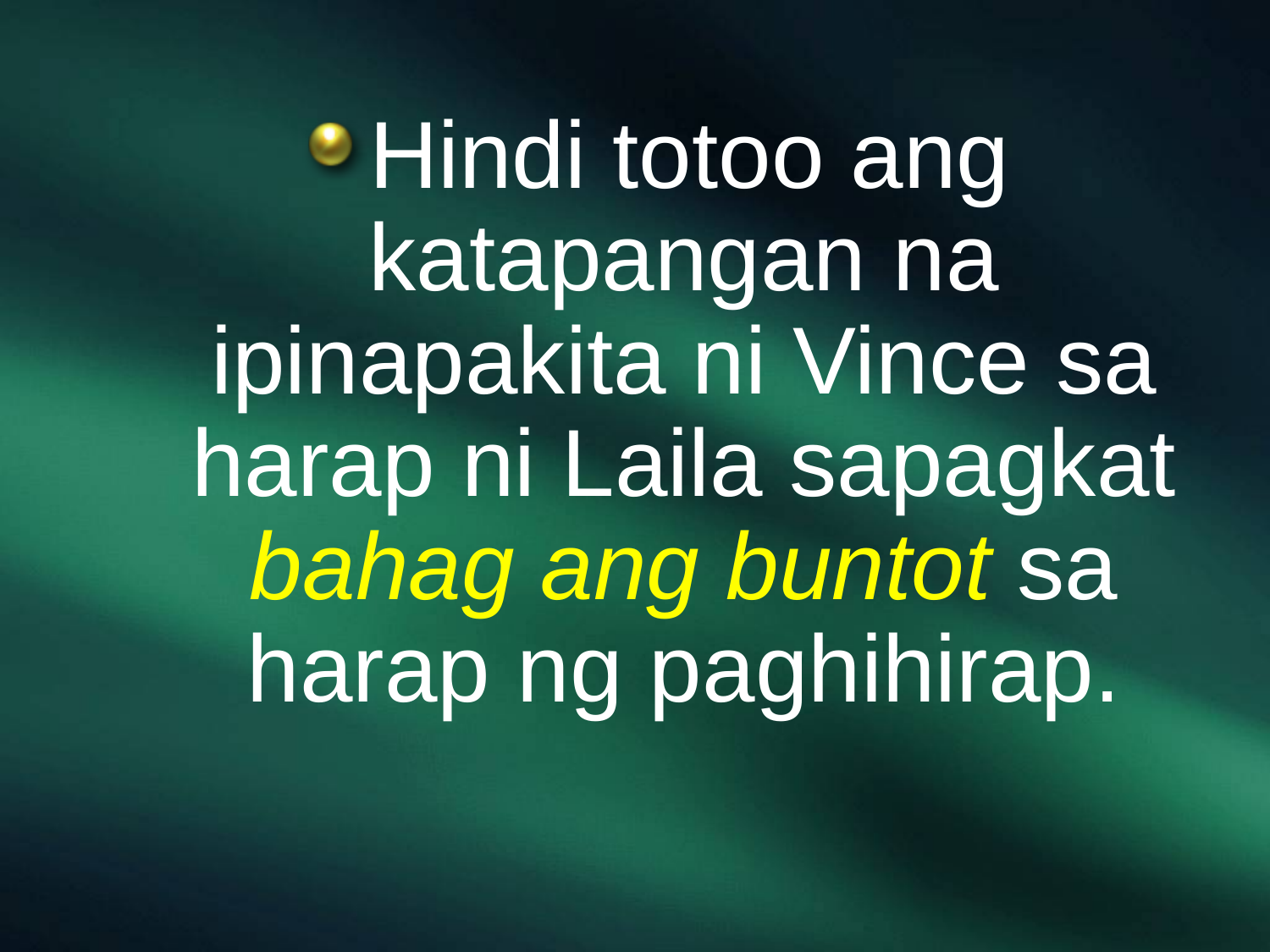

Hindi totoo ang katapangan na ipinapakita ni Vince sa harap ni Laila sapagkat bahag ang buntot sa harap ng paghihirap.